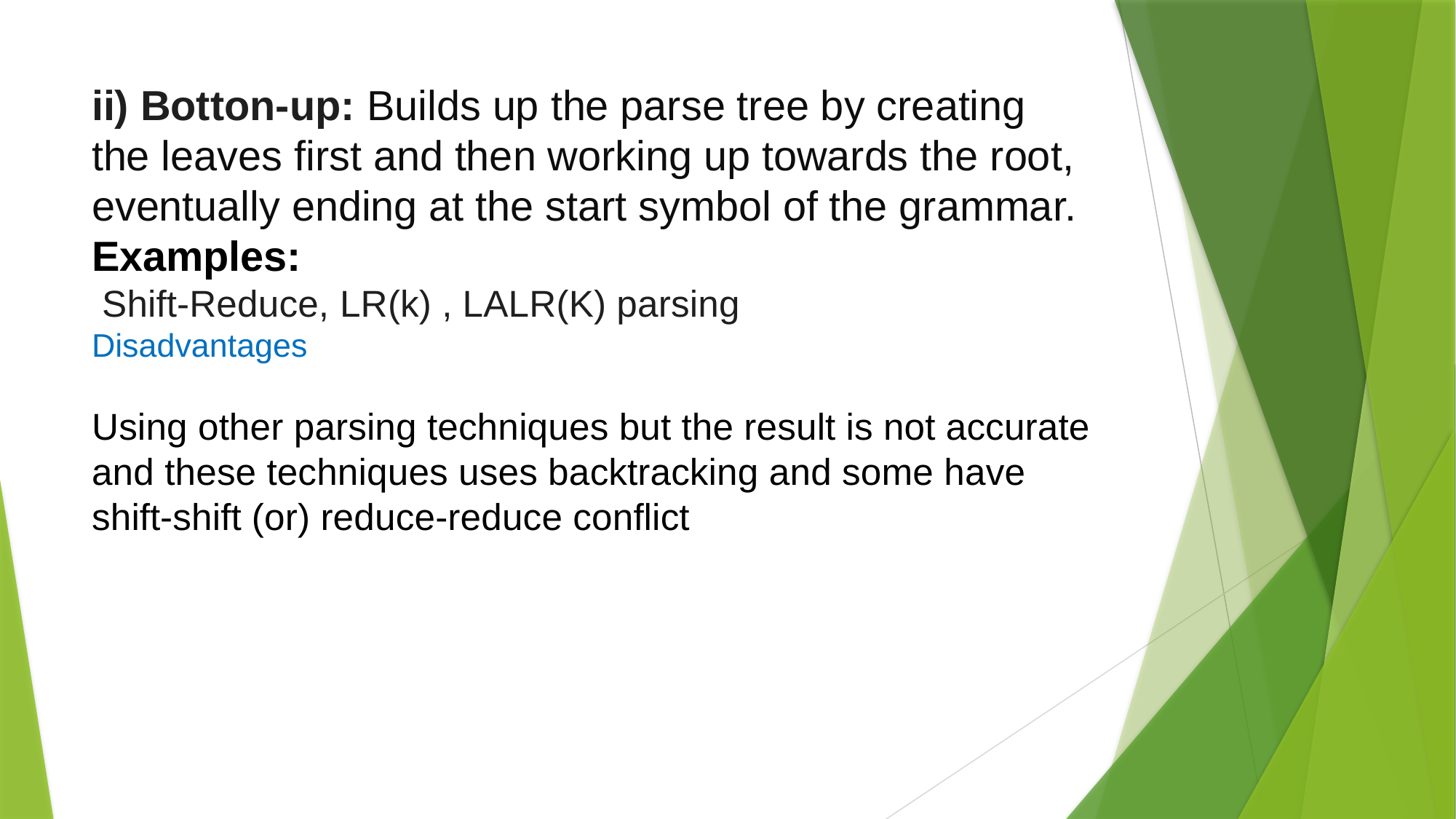

# ii) Botton-up: Builds up the parse tree by creating the leaves first and then working up towards the root, eventually ending at the start symbol of the grammar. Examples: Shift-Reduce, LR(k) , LALR(K) parsing Disadvantages Using other parsing techniques but the result is not accurate and these techniques uses backtracking and some have shift-shift (or) reduce-reduce conflict